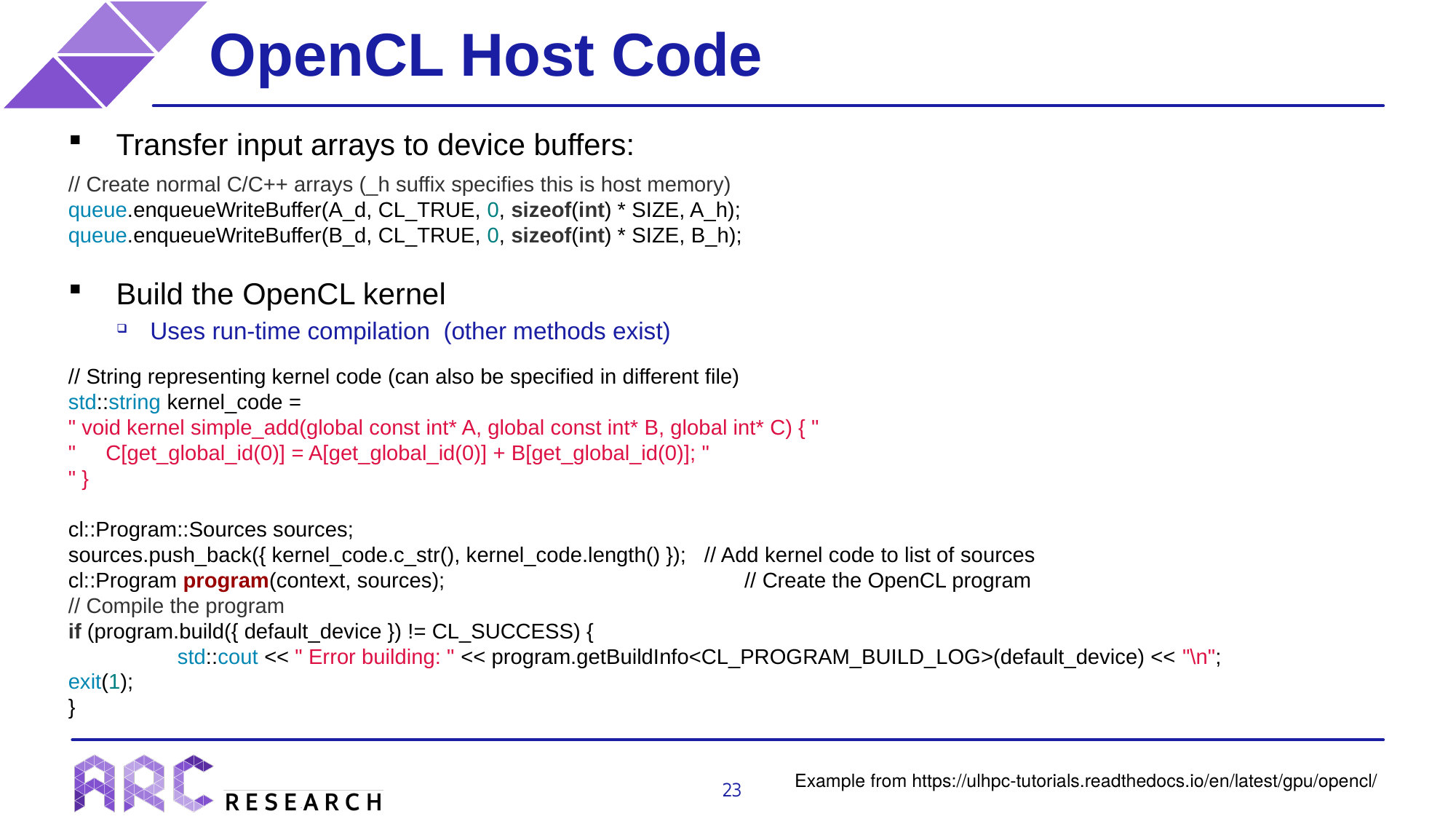

OpenCL Host Code
Transfer input arrays to device buffers:
// Create normal C/C++ arrays (_h suffix specifies this is host memory)
queue.enqueueWriteBuffer(A_d, CL_TRUE, 0, sizeof(int) * SIZE, A_h);
queue.enqueueWriteBuffer(B_d, CL_TRUE, 0, sizeof(int) * SIZE, B_h);
Build the OpenCL kernel
Uses run-time compilation  (other methods exist)
// String representing kernel code (can also be specified in different file)
std::string kernel_code =
" void kernel simple_add(global const int* A, global const int* B, global int* C) { "
"     C[get_global_id(0)] = A[get_global_id(0)] + B[get_global_id(0)]; "
" }

cl::Program::Sources sources;
sources.push_back({ kernel_code.c_str(), kernel_code.length() });   // Add kernel code to list of sources
cl::Program program(context, sources);                                                  // Create the OpenCL program
// Compile the program
if (program.build({ default_device }) != CL_SUCCESS) {
	std::cout << " Error building: " << program.getBuildInfo<CL_PROGRAM_BUILD_LOG>(default_device) << "\n"; exit(1);
}
Example from https://ulhpc-tutorials.readthedocs.io/en/latest/gpu/opencl/

23